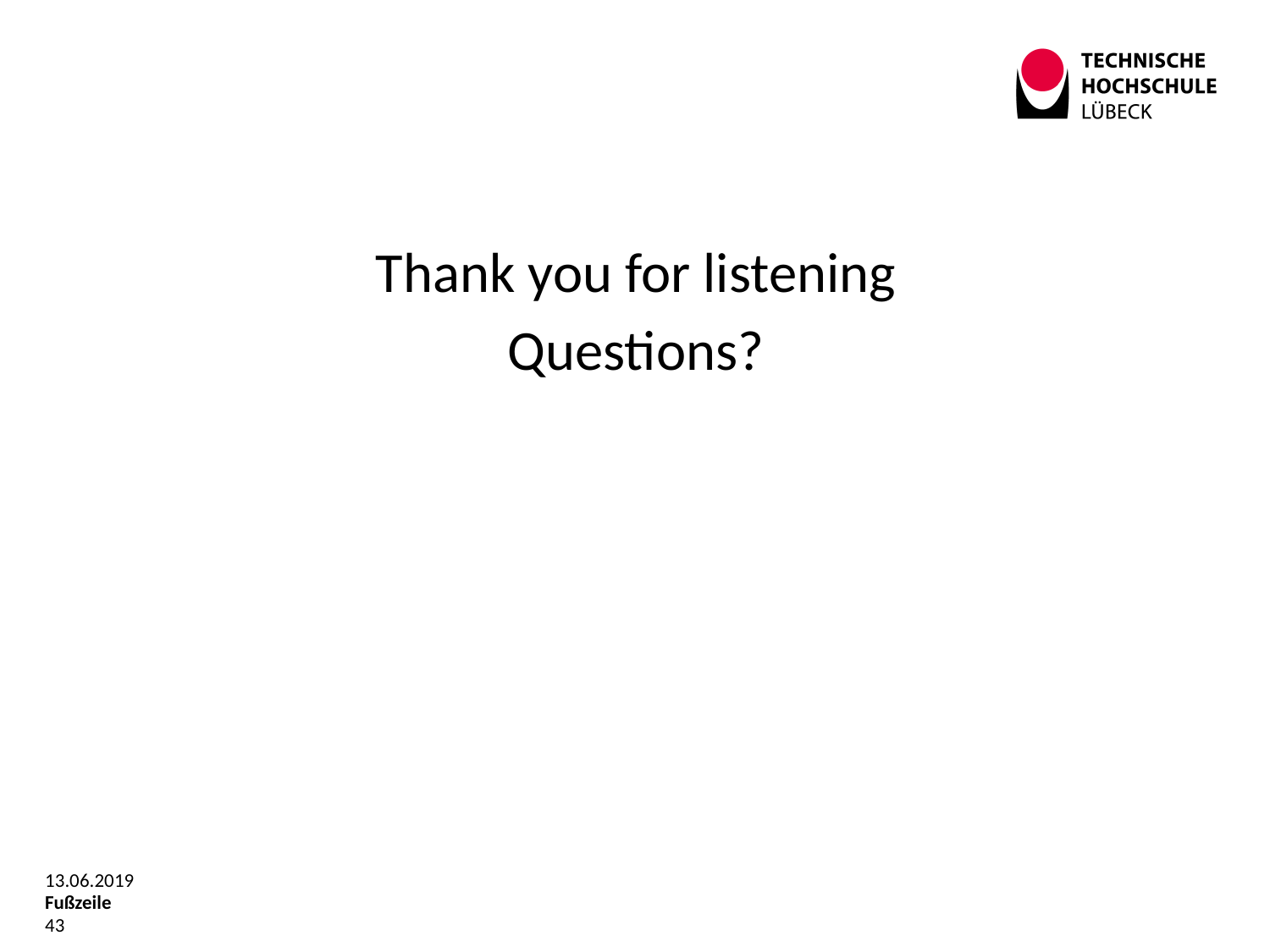

Thank you for listening
Questions?
13.06.2019
Fußzeile

43